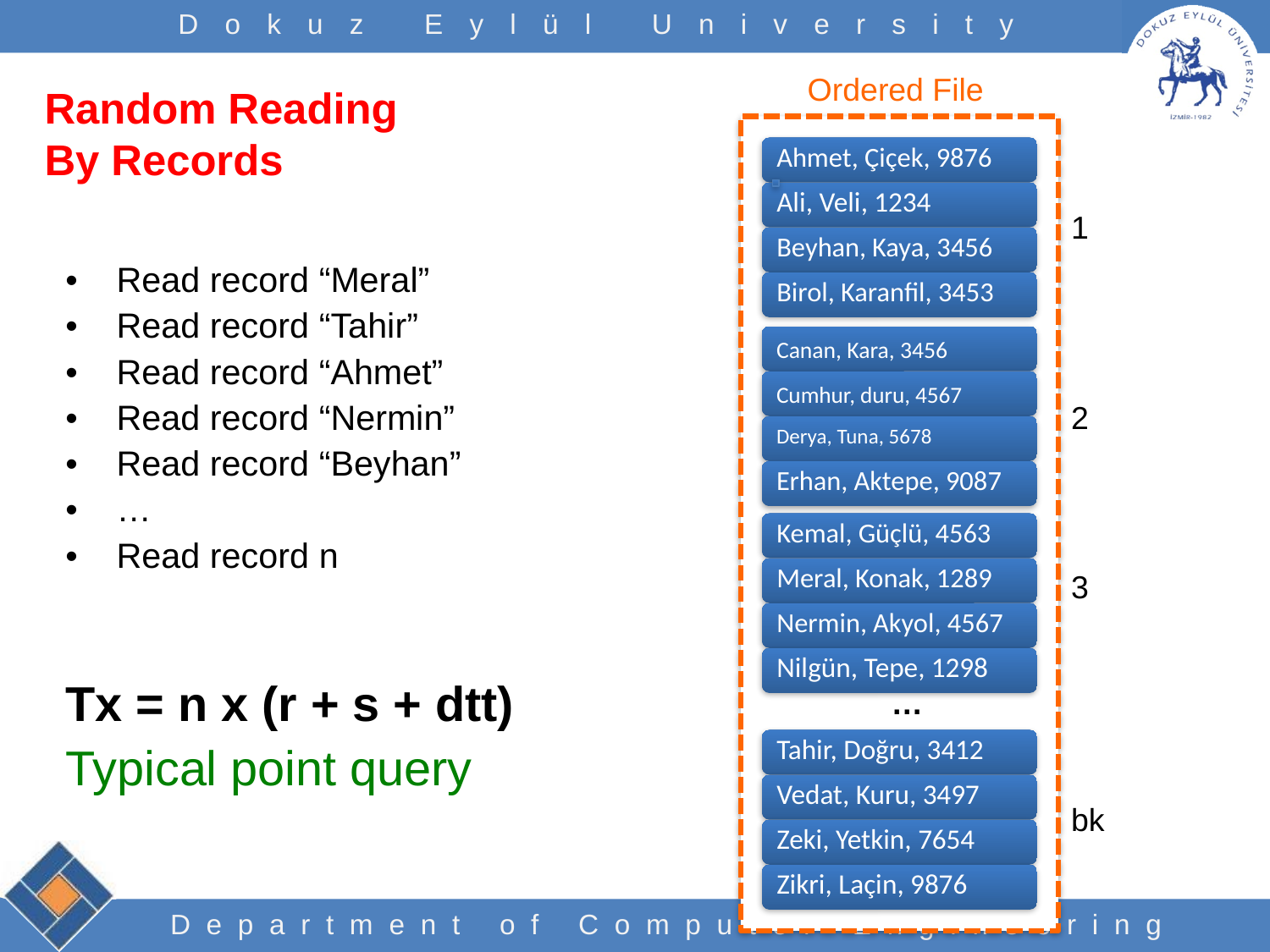

Ordered File

1
2
3
…
bk
# Random Reading By Records
Ahmet, Çiçek, 9876
Beyhan, Kaya, 3456
Ali, Veli, 1234
Birol, Karanfil, 3453

Read record “Meral”
Read record “Tahir”
Read record “Ahmet”
Read record “Nermin”
Read record “Beyhan”
…
Read record n

Tx = n x (r + s + dtt)
Typical point query
Canan, Kara, 3456
Cumhur, duru, 4567
Erhan, Aktepe, 9087
Derya, Tuna, 5678
Kemal, Güçlü, 4563
Meral, Konak, 1289
Nermin, Akyol, 4567
Nilgün, Tepe, 1298
Tahir, Doğru, 3412
Vedat, Kuru, 3497
Zeki, Yetkin, 7654
Zikri, Laçin, 9876